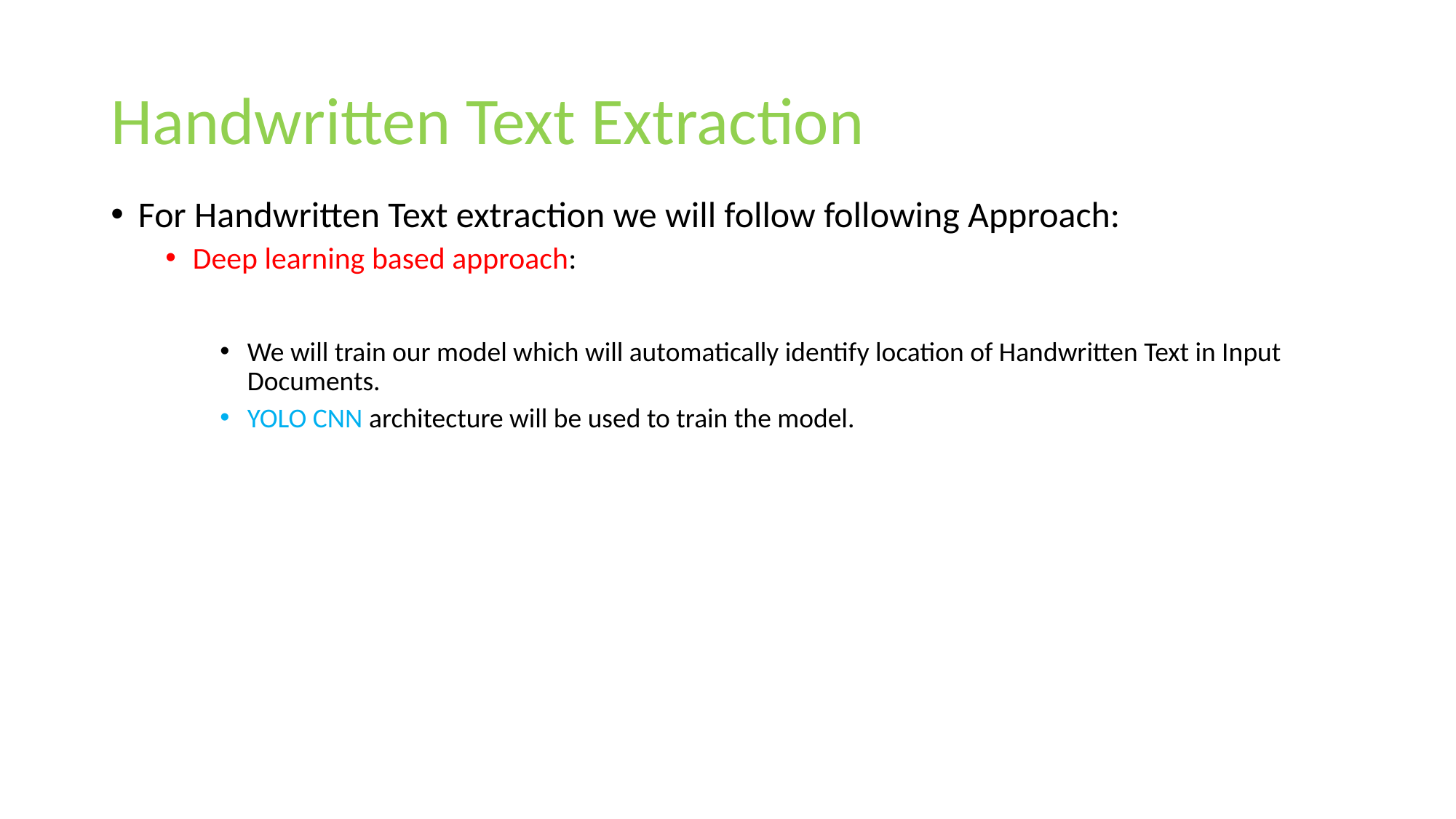

# Handwritten Text Extraction
For Handwritten Text extraction we will follow following Approach:
Deep learning based approach:

We will train our model which will automatically identify location of Handwritten Text in Input Documents.
YOLO CNN architecture will be used to train the model.